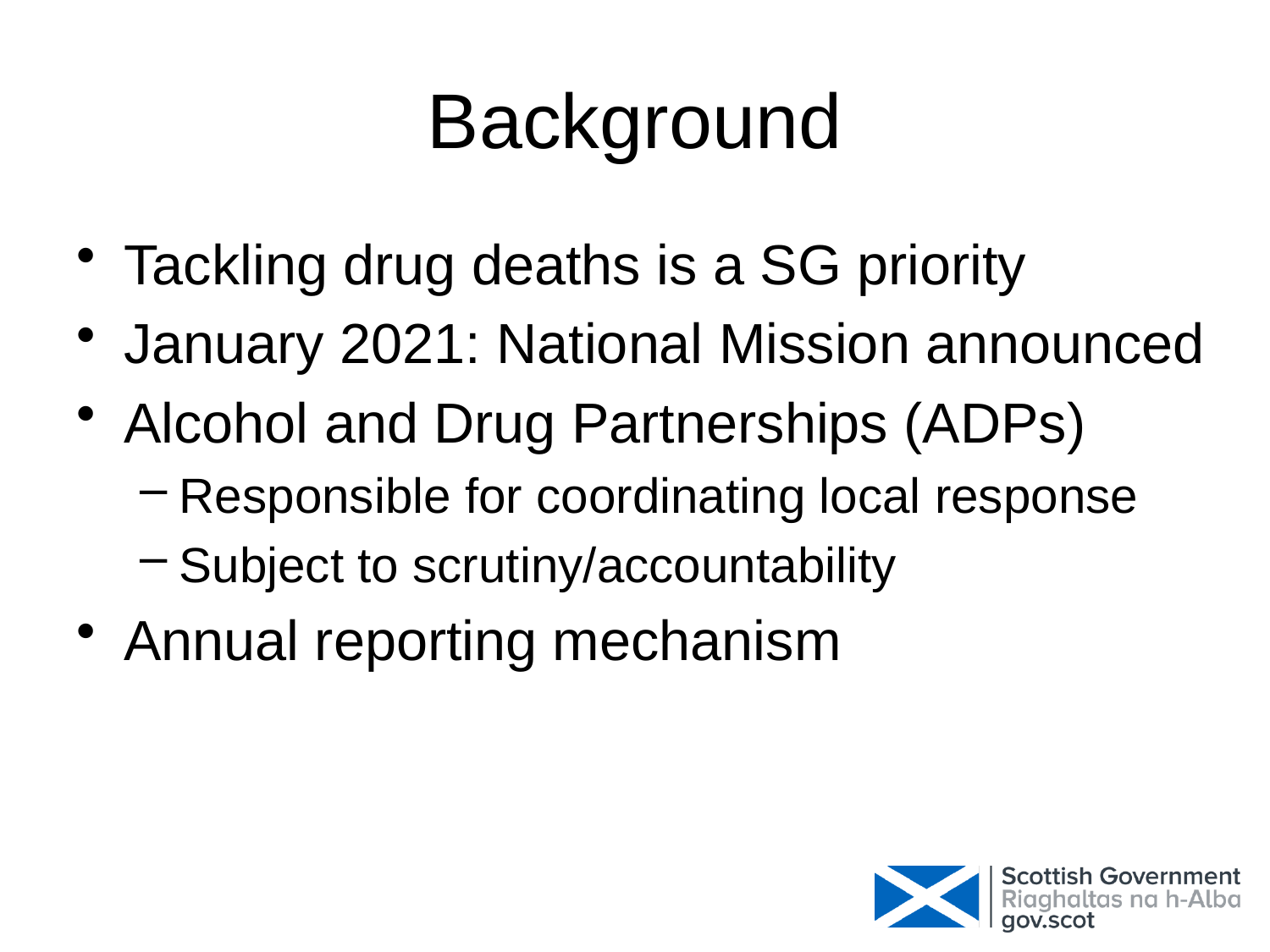

# Background
Tackling drug deaths is a SG priority
January 2021: National Mission announced
Alcohol and Drug Partnerships (ADPs)
Responsible for coordinating local response
Subject to scrutiny/accountability
Annual reporting mechanism